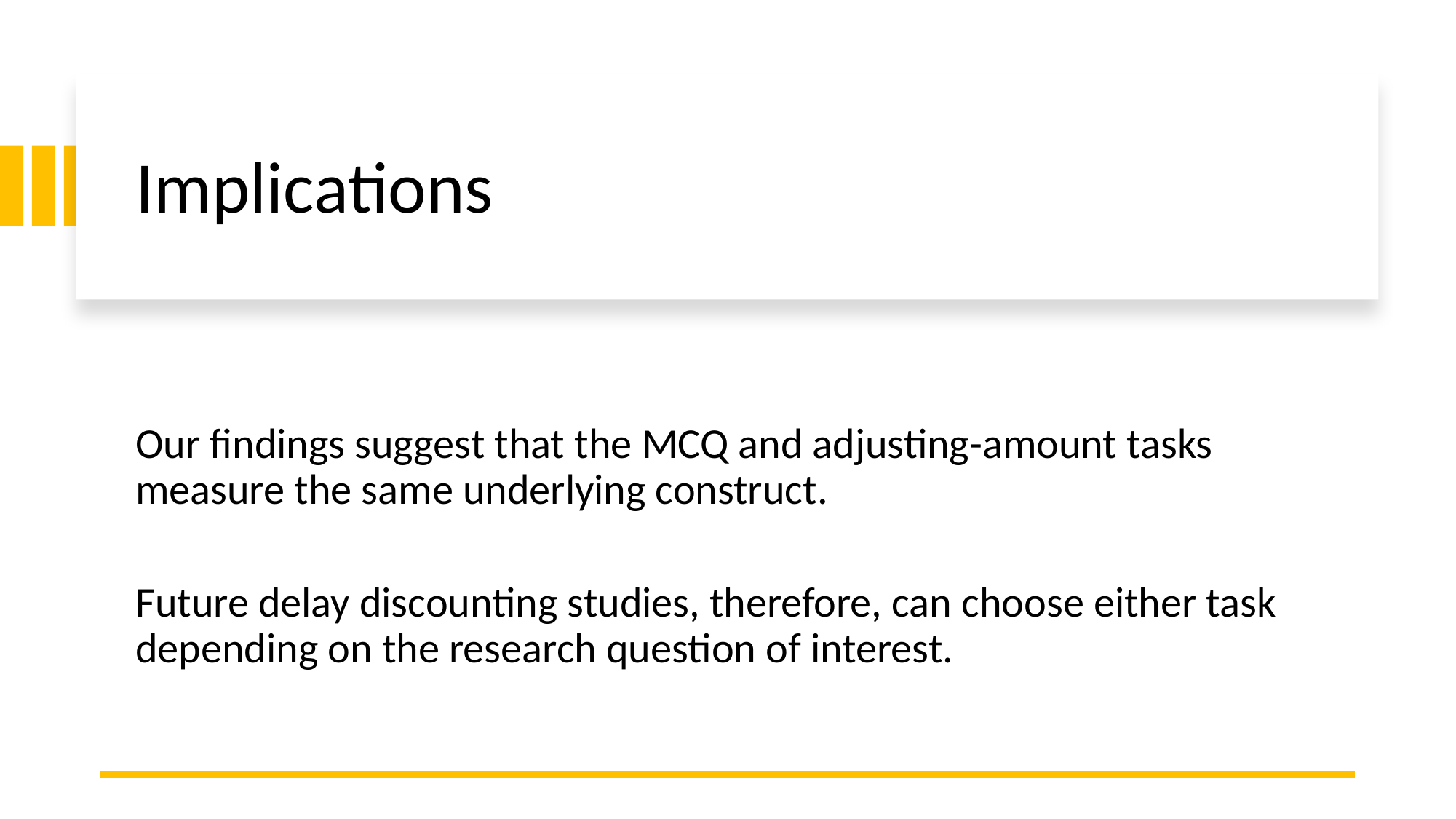

# Implications

Our findings suggest that the MCQ and adjusting-amount tasks measure the same underlying construct.

Future delay discounting studies, therefore, can choose either task depending on the research question of interest.